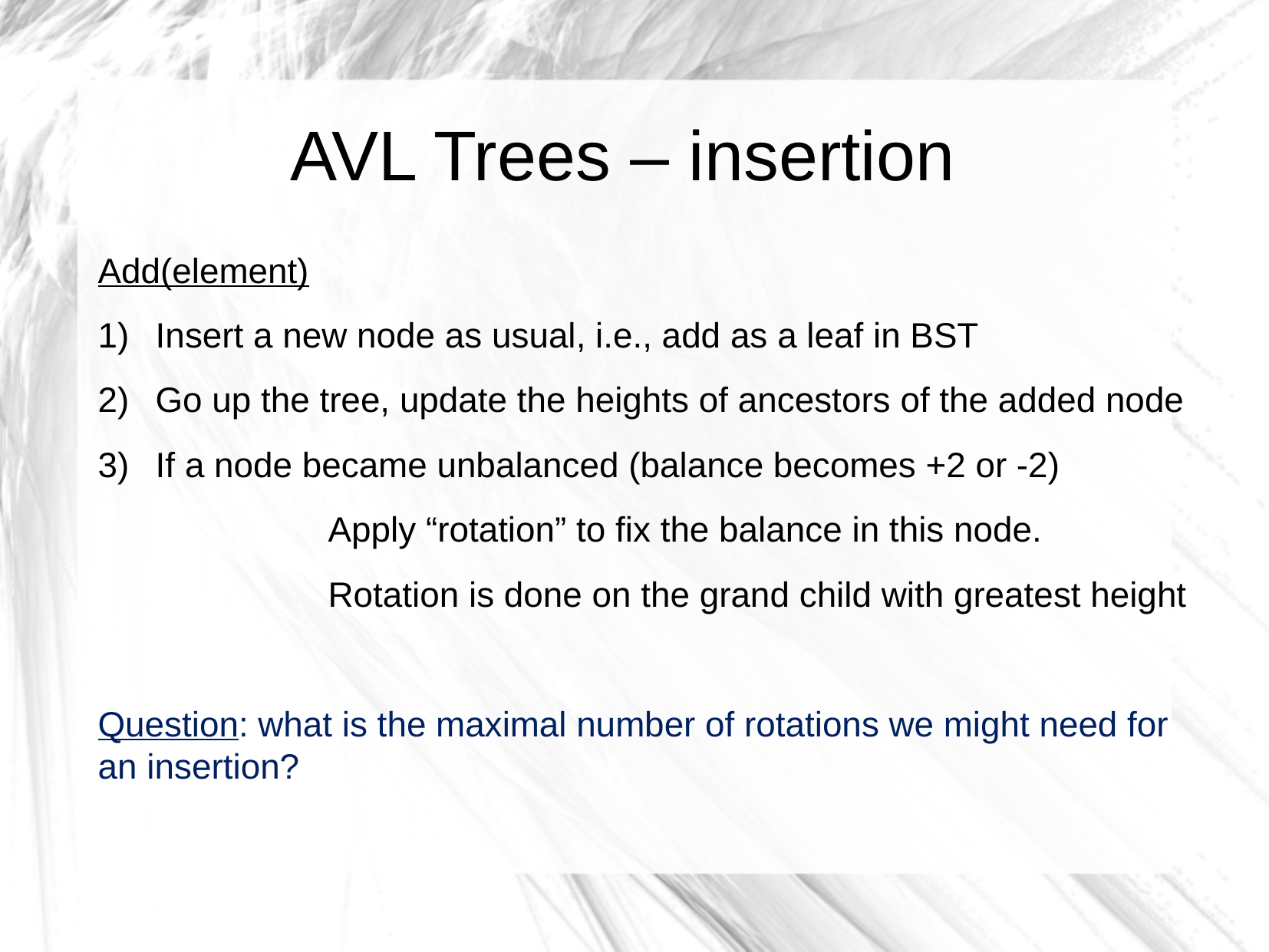

# AVL Trees – insertion
Add(element)
Insert a new node as usual, i.e., add as a leaf in BST
Go up the tree, update the heights of ancestors of the added node
If a node became unbalanced (balance becomes +2 or -2)
		Apply “rotation” to fix the balance in this node.
		Rotation is done on the grand child with greatest height

Question: what is the maximal number of rotations we might need for an insertion?